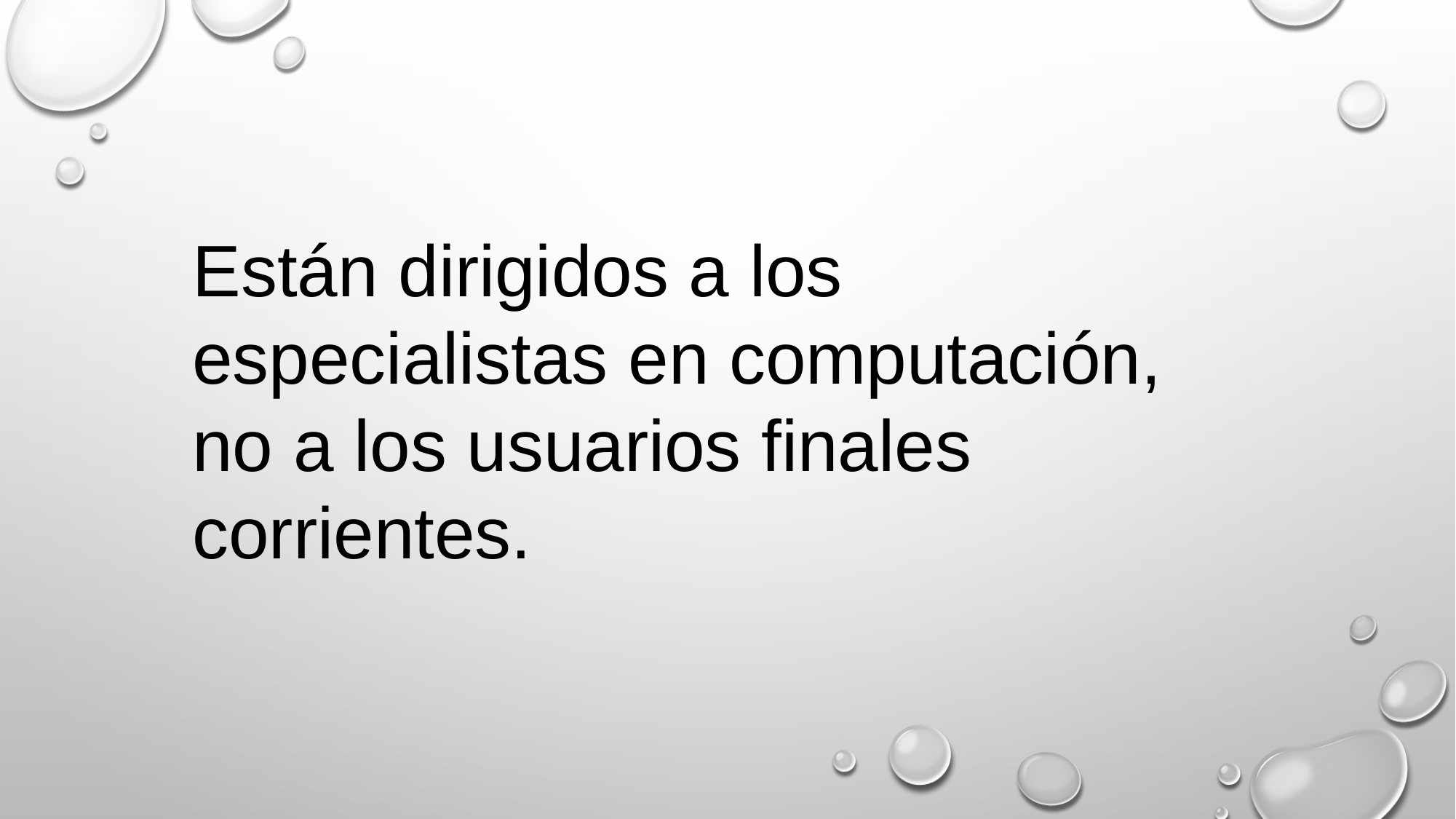

Están dirigidos a los especialistas en computación, no a los usuarios finales corrientes.